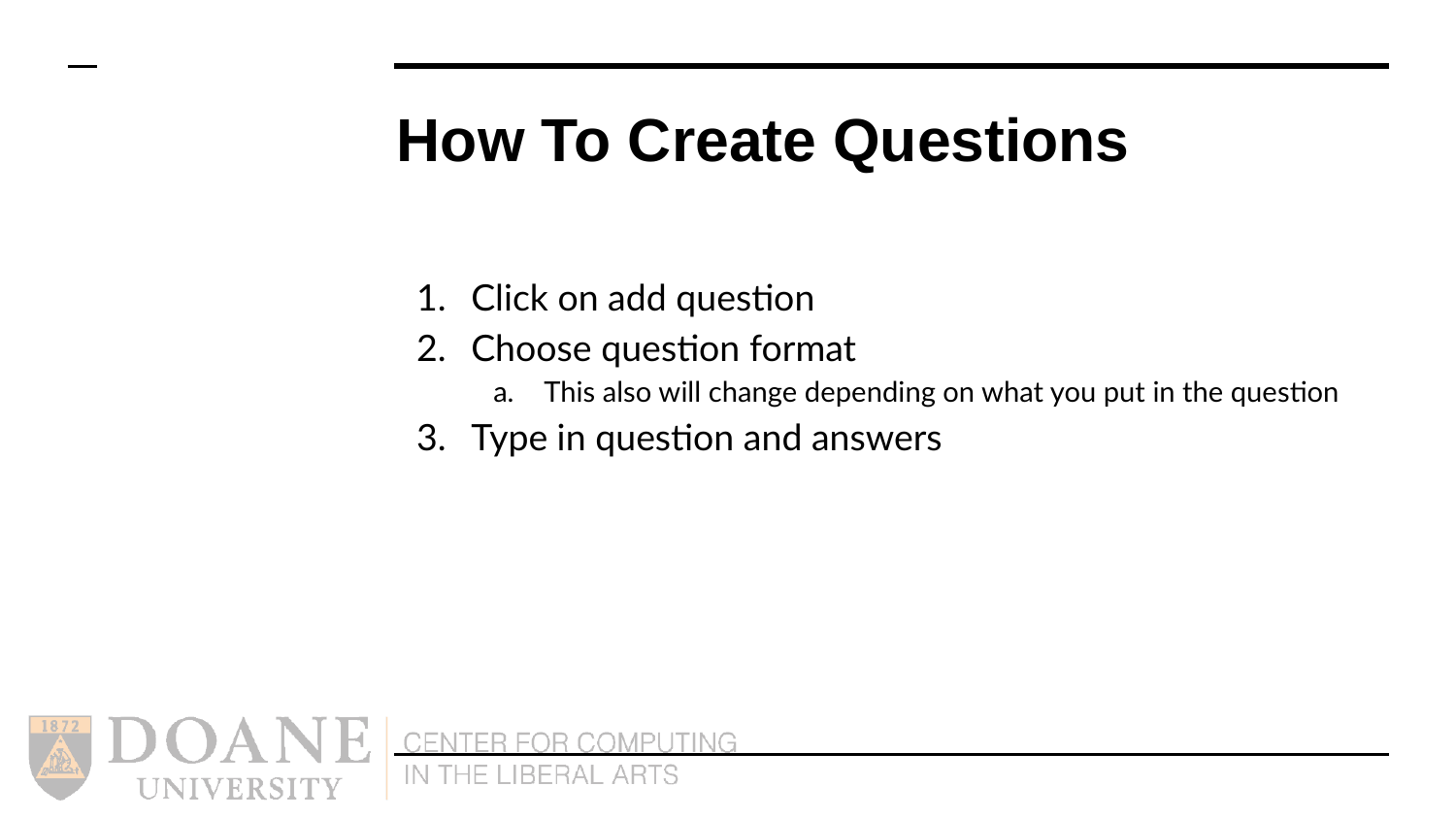

# How To Create Questions
Click on add question
Choose question format
This also will change depending on what you put in the question
Type in question and answers